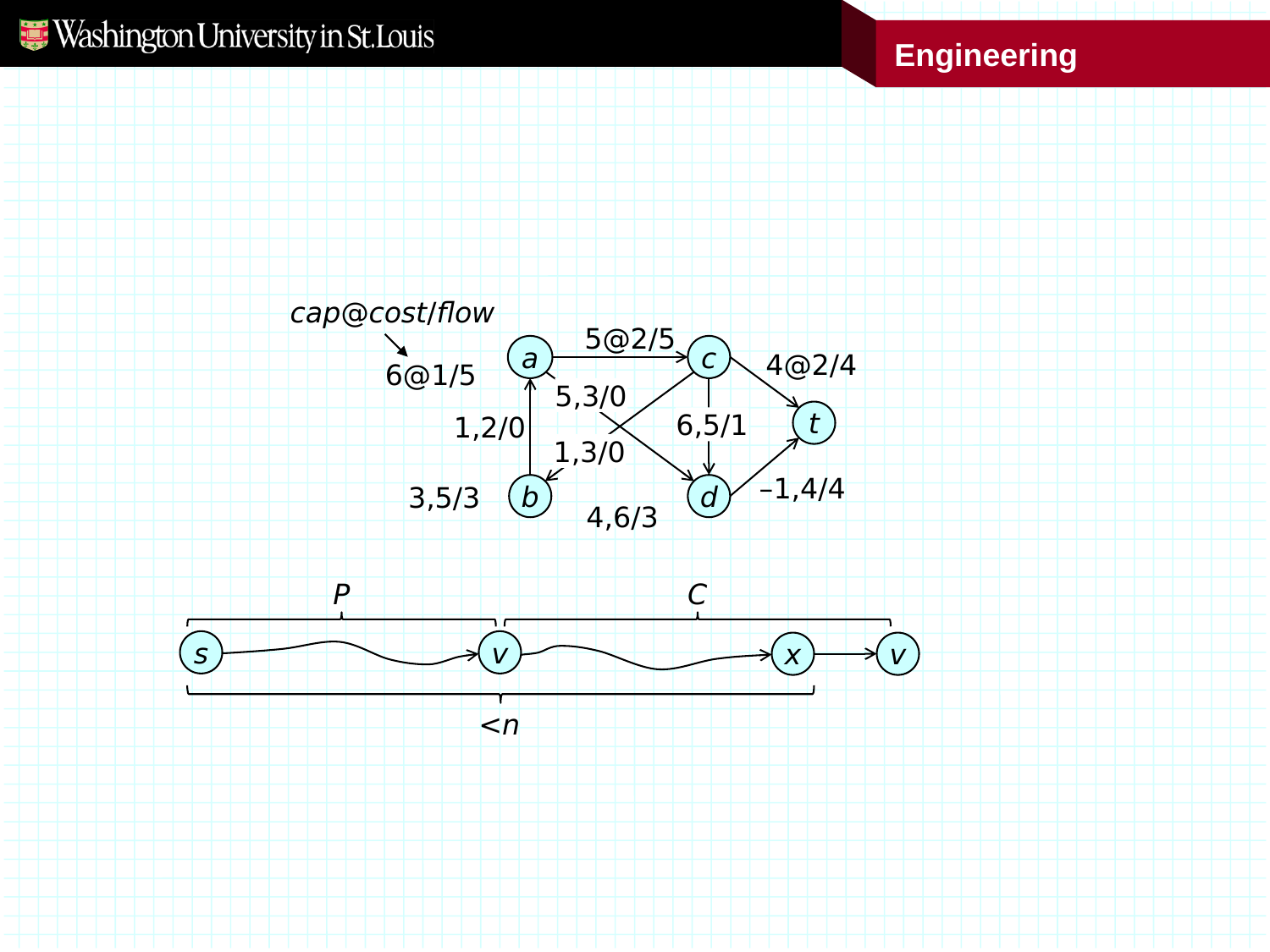

#
cap@cost/flow
5@2/5

a
c
4@2/4
6@1/5
5,3/0

t
6,5/1
1,2/0

1,3/0

–1,4/4
b
d
3,5/3
4,6/3
P
C
s
v
x
v

<n